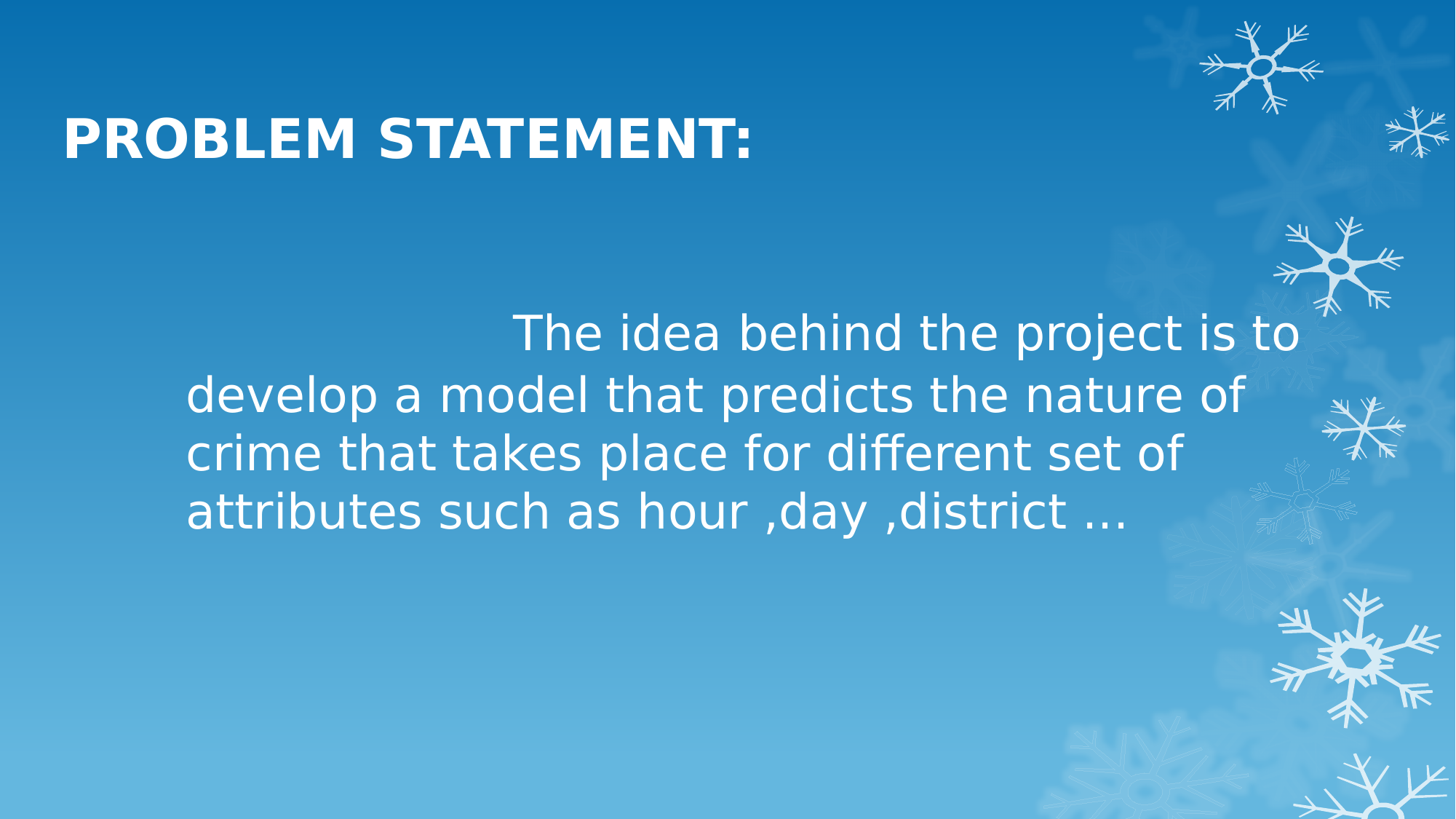

# PROBLEM STATEMENT:
 				The idea behind the project is to develop a model that predicts the nature of crime that takes place for different set of attributes such as hour ,day ,district ...